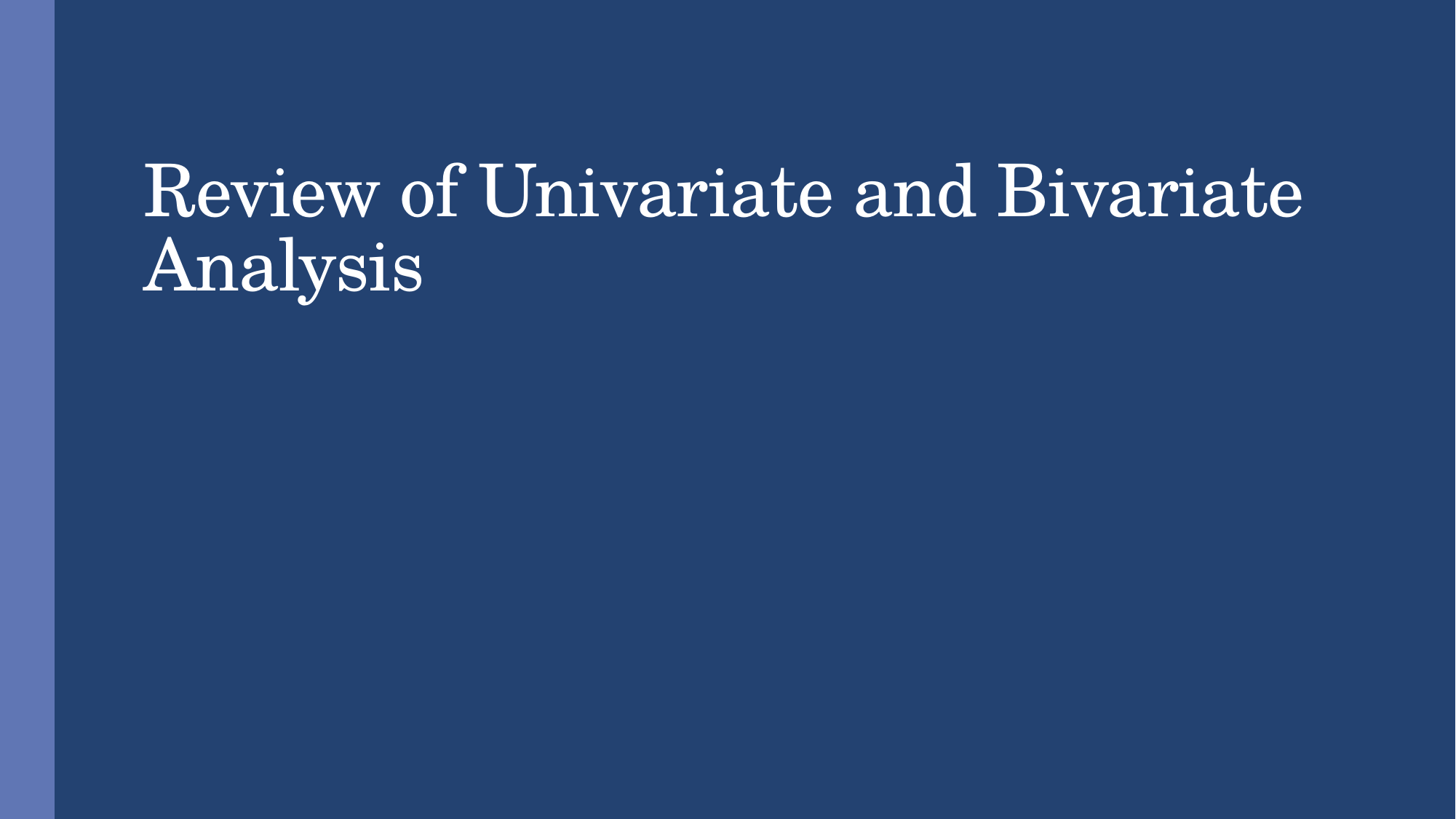

# Review of Univariate and Bivariate Analysis